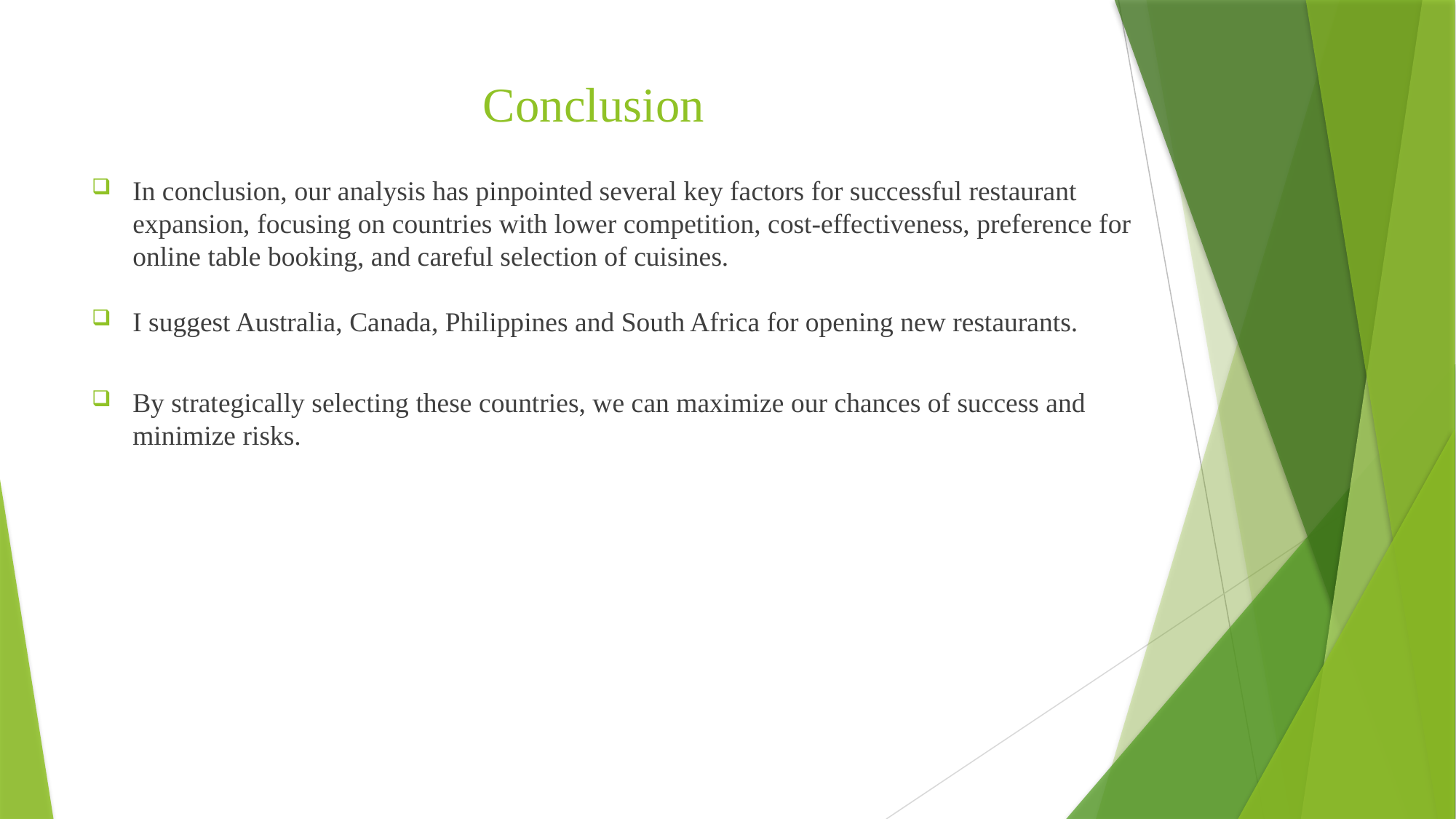

# Conclusion
In conclusion, our analysis has pinpointed several key factors for successful restaurant expansion, focusing on countries with lower competition, cost-effectiveness, preference for online table booking, and careful selection of cuisines.

I suggest Australia, Canada, Philippines and South Africa for opening new restaurants.

By strategically selecting these countries, we can maximize our chances of success and minimize risks.